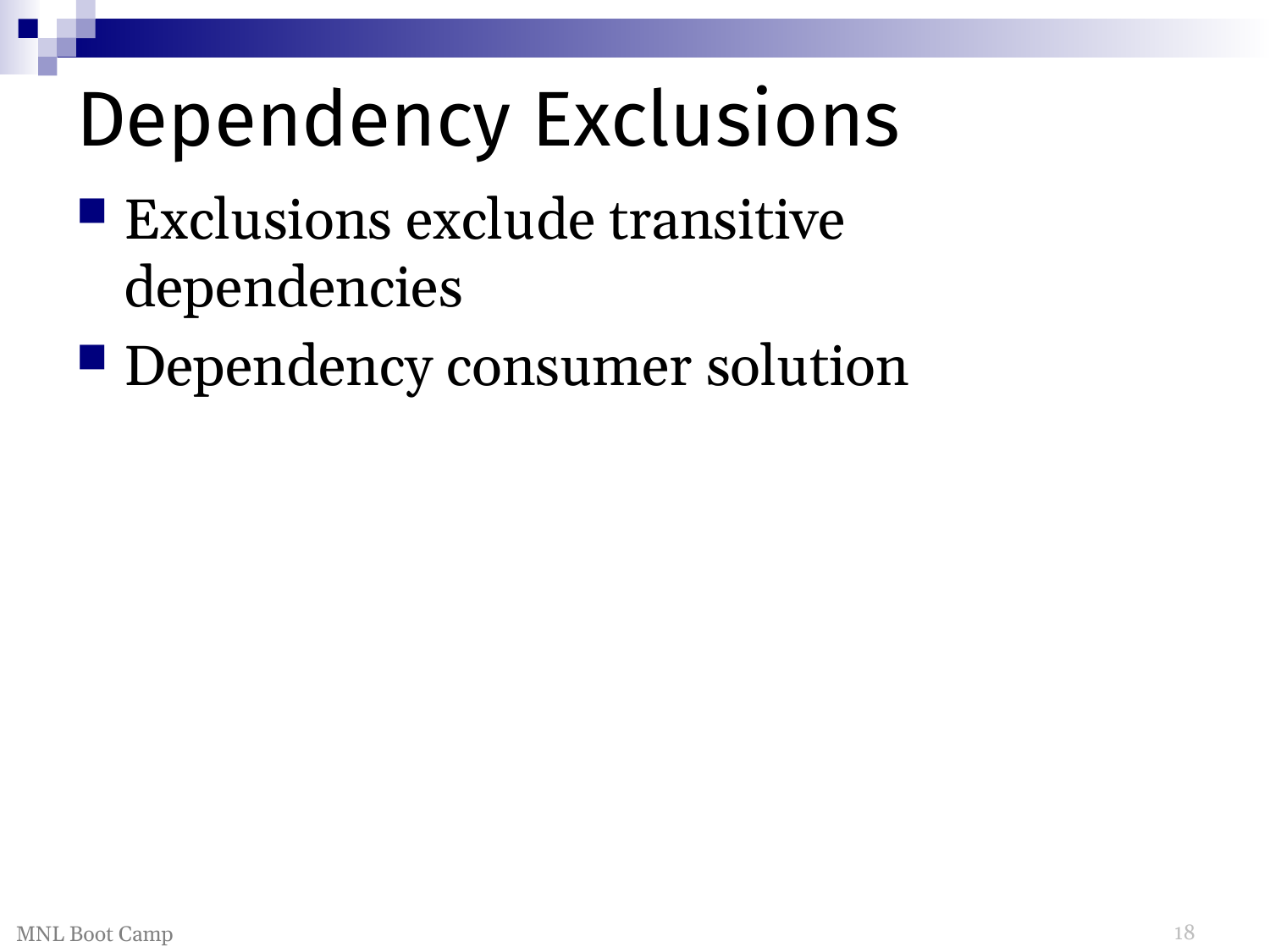

# Dependency Exclusions
Exclusions exclude transitive dependencies
Dependency consumer solution
MNL Boot Camp
18